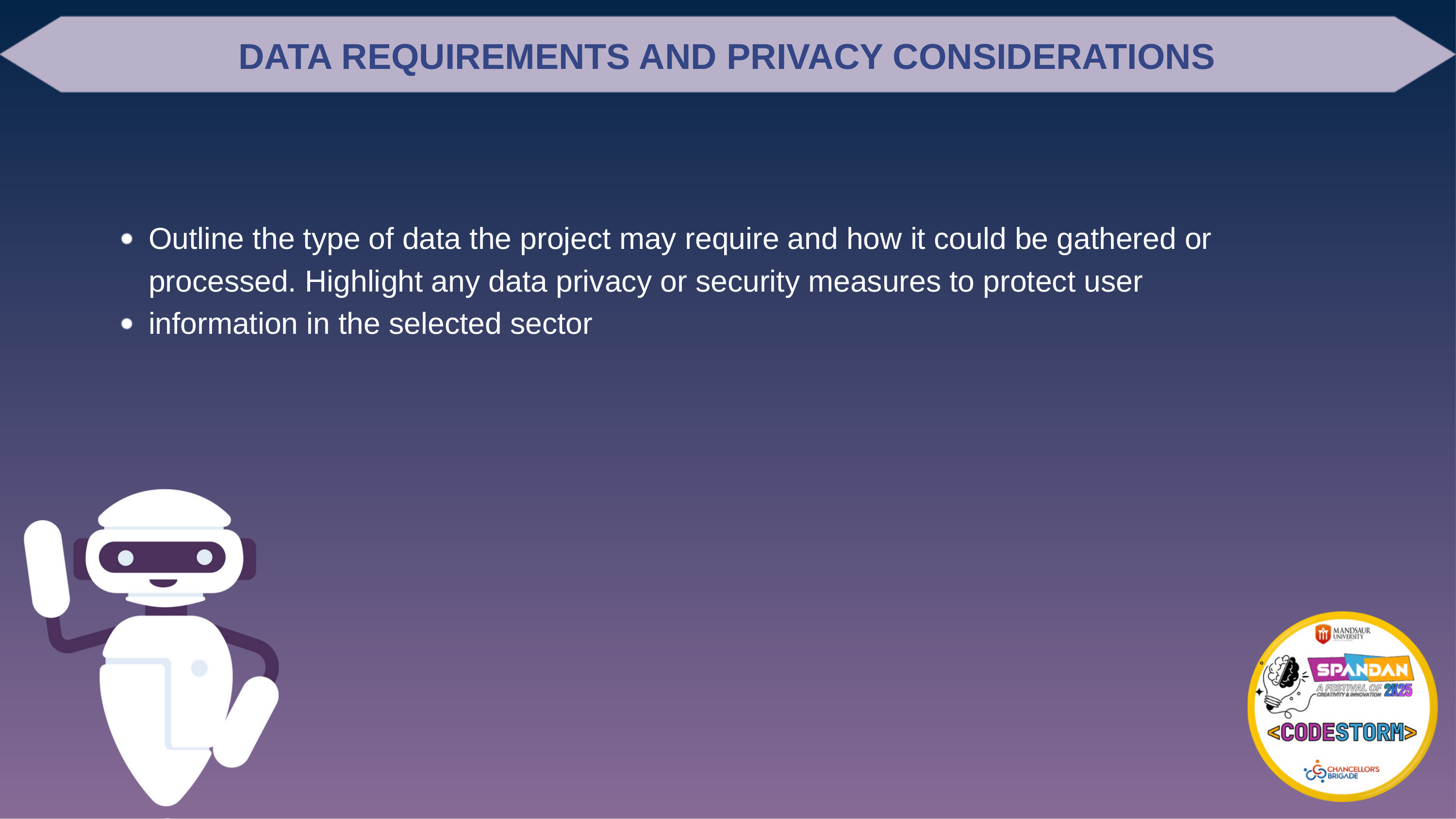

DATA REQUIREMENTS AND PRIVACY CONSIDERATIONS
Outline the type of data the project may require and how it could be gathered or processed. Highlight any data privacy or security measures to protect user information in the selected sector